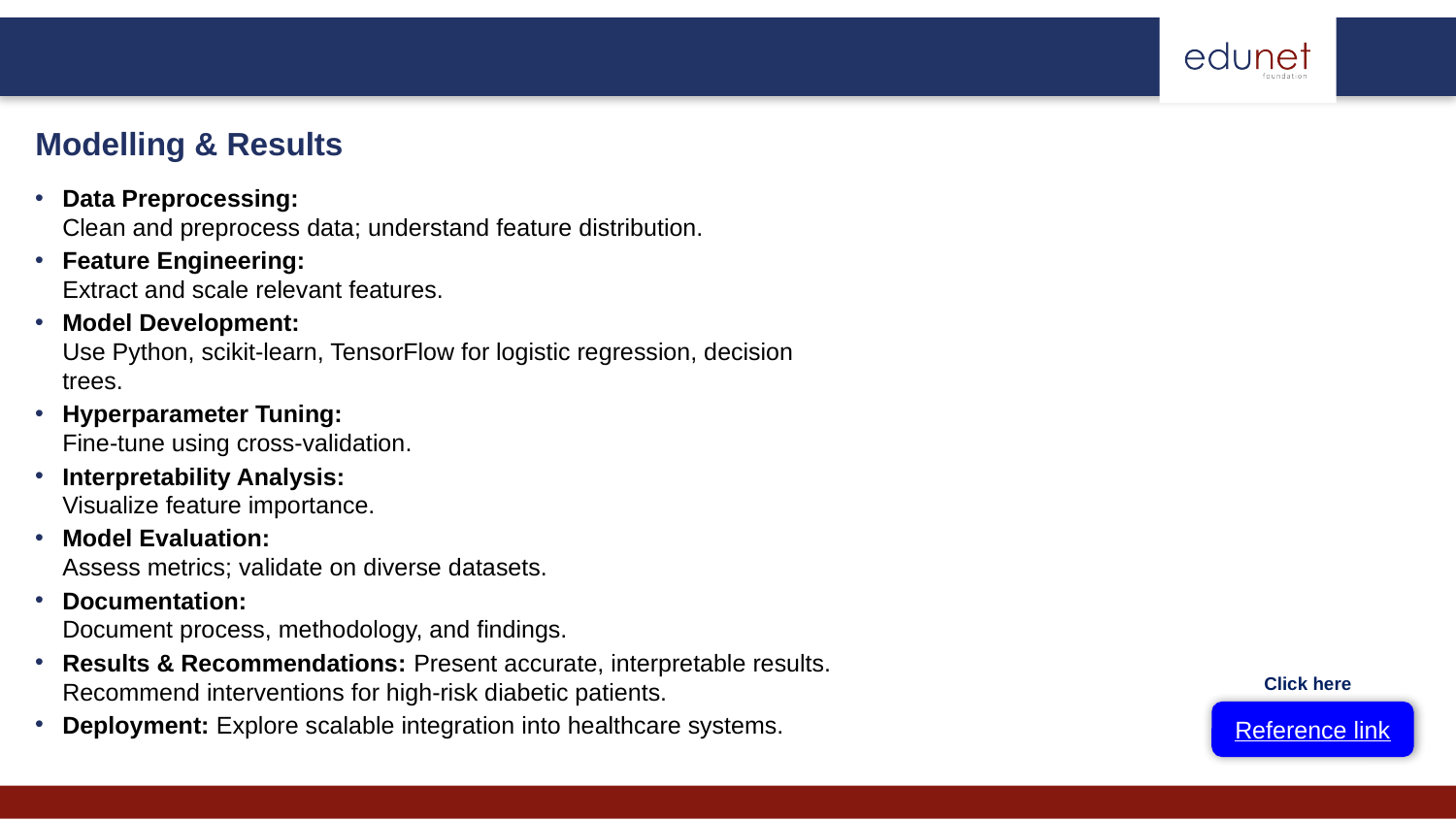

Modelling & Results
Data Preprocessing:
Clean and preprocess data; understand feature distribution.
Feature Engineering:
Extract and scale relevant features.
Model Development:
Use Python, scikit-learn, TensorFlow for logistic regression, decision trees.
Hyperparameter Tuning:
Fine-tune using cross-validation.
Interpretability Analysis:
Visualize feature importance.
Model Evaluation:
Assess metrics; validate on diverse datasets.
Documentation:
Document process, methodology, and findings.
Results & Recommendations: Present accurate, interpretable results. Recommend interventions for high-risk diabetic patients.
Deployment: Explore scalable integration into healthcare systems.
Click here
Reference link